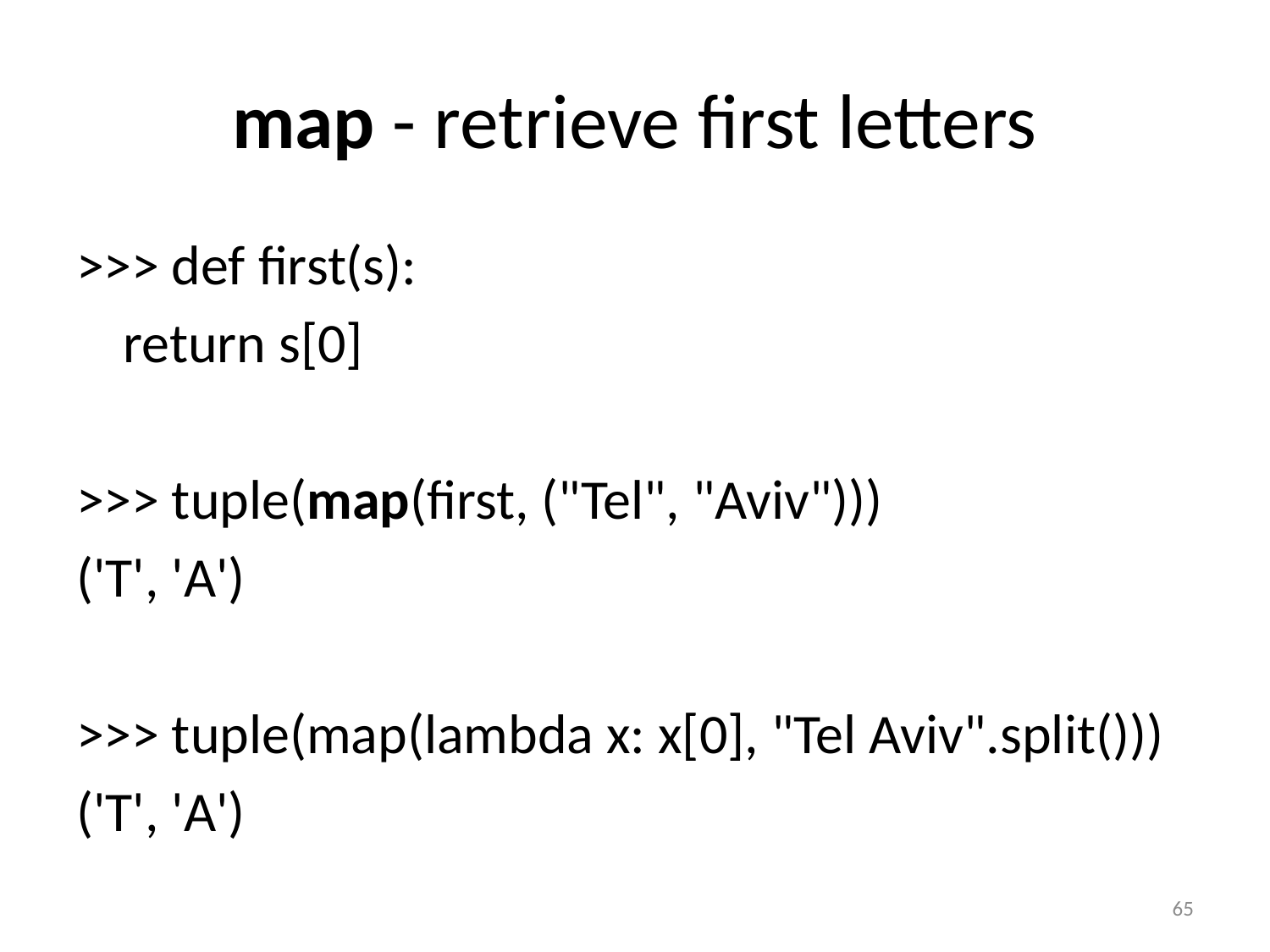

# map - retrieve first letters
>>> def first(s):
		return s[0]

>>> tuple(map(first, ("Tel", "Aviv")))
('T', 'A')

>>> tuple(map(lambda x: x[0], "Tel Aviv".split()))
('T', 'A')
65